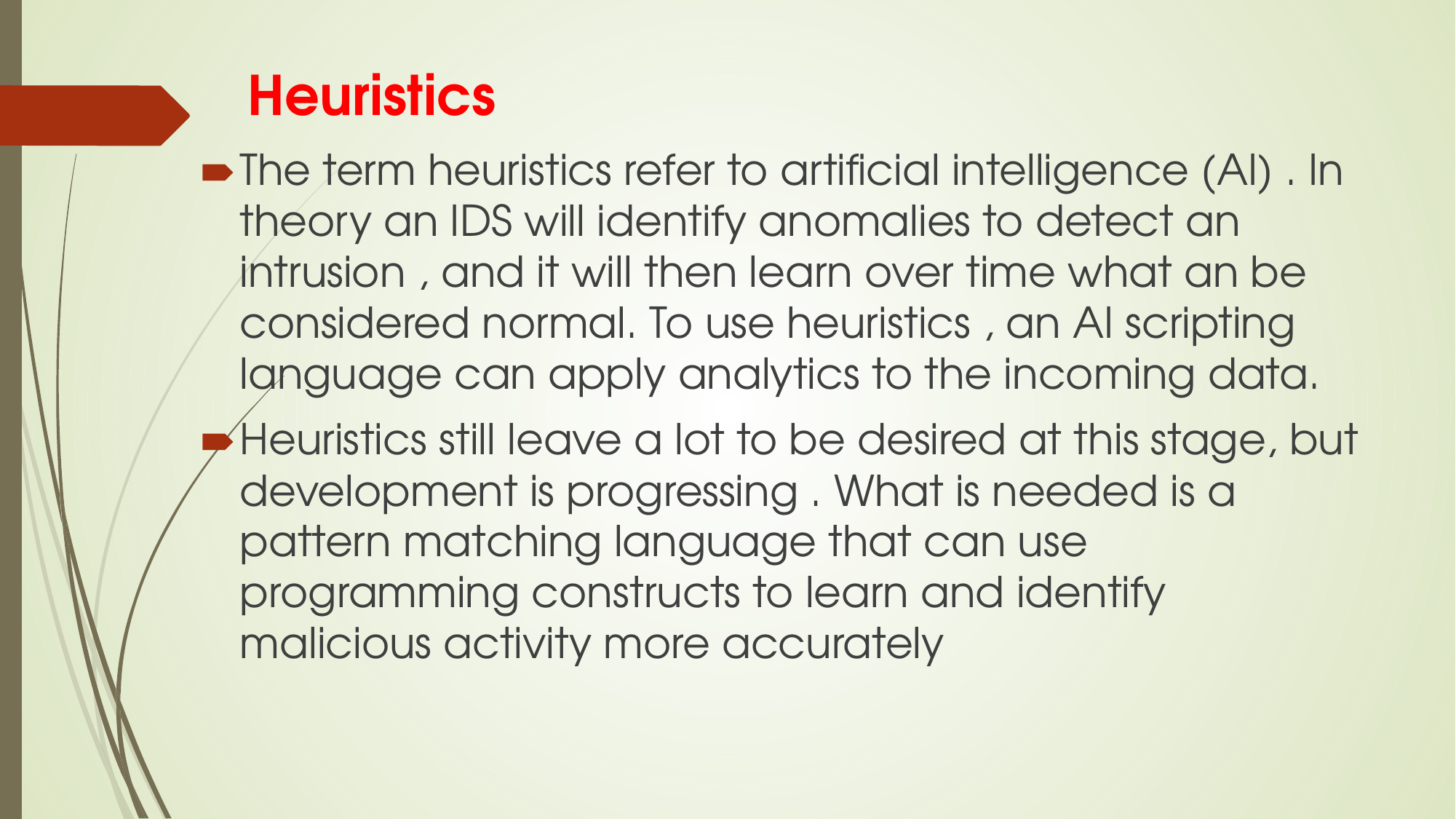

# Heuristics
The term heuristics refer to artificial intelligence (AI) . In theory an IDS will identify anomalies to detect an intrusion , and it will then learn over time what an be considered normal. To use heuristics , an AI scripting language can apply analytics to the incoming data.
Heuristics still leave a lot to be desired at this stage, but development is progressing . What is needed is a pattern matching language that can use programming constructs to learn and identify malicious activity more accurately